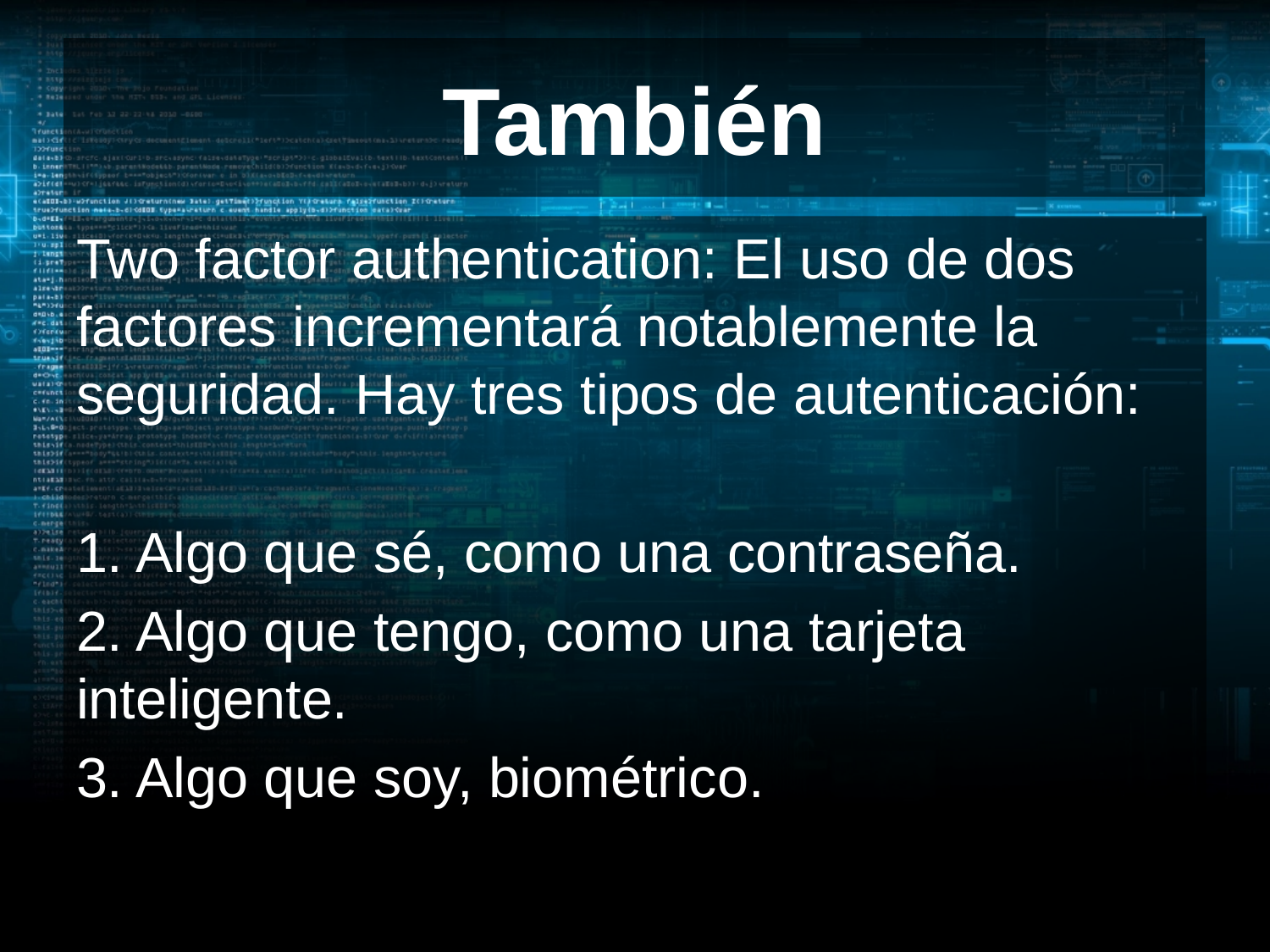

# También
Two factor authentication: El uso de dos factores incrementará notablemente la seguridad. Hay tres tipos de autenticación:

1. Algo que sé, como una contraseña.
2. Algo que tengo, como una tarjeta inteligente.
3. Algo que soy, biométrico.